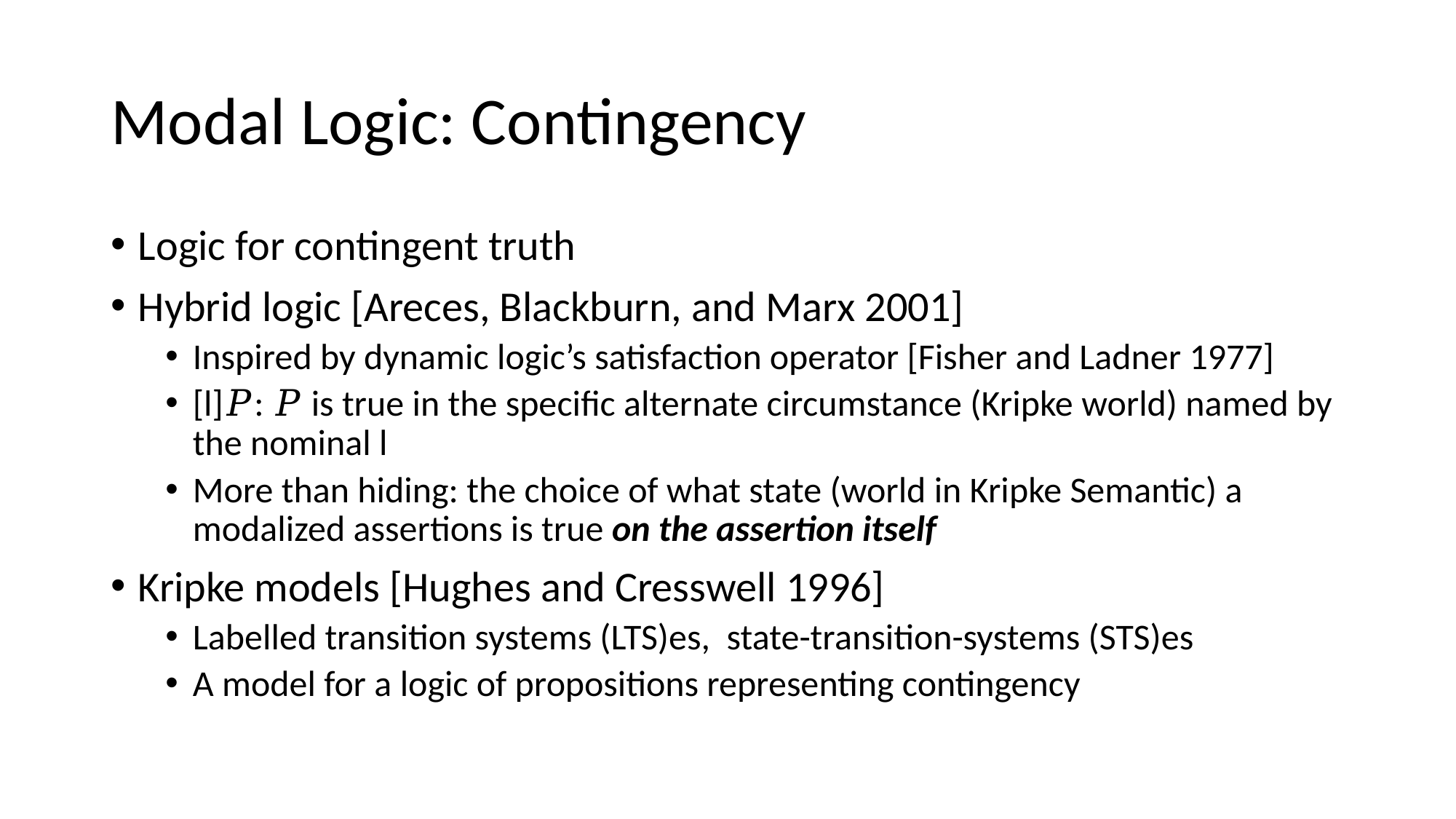

# Modal Logic: Contingency
Logic for contingent truth
Hybrid logic [Areces, Blackburn, and Marx 2001]
Inspired by dynamic logic’s satisfaction operator [Fisher and Ladner 1977]
[l]𝑃: 𝑃 is true in the specific alternate circumstance (Kripke world) named by the nominal l
More than hiding: the choice of what state (world in Kripke Semantic) a modalized assertions is true on the assertion itself
Kripke models [Hughes and Cresswell 1996]
Labelled transition systems (LTS)es,  state-transition-systems (STS)es
A model for a logic of propositions representing contingency